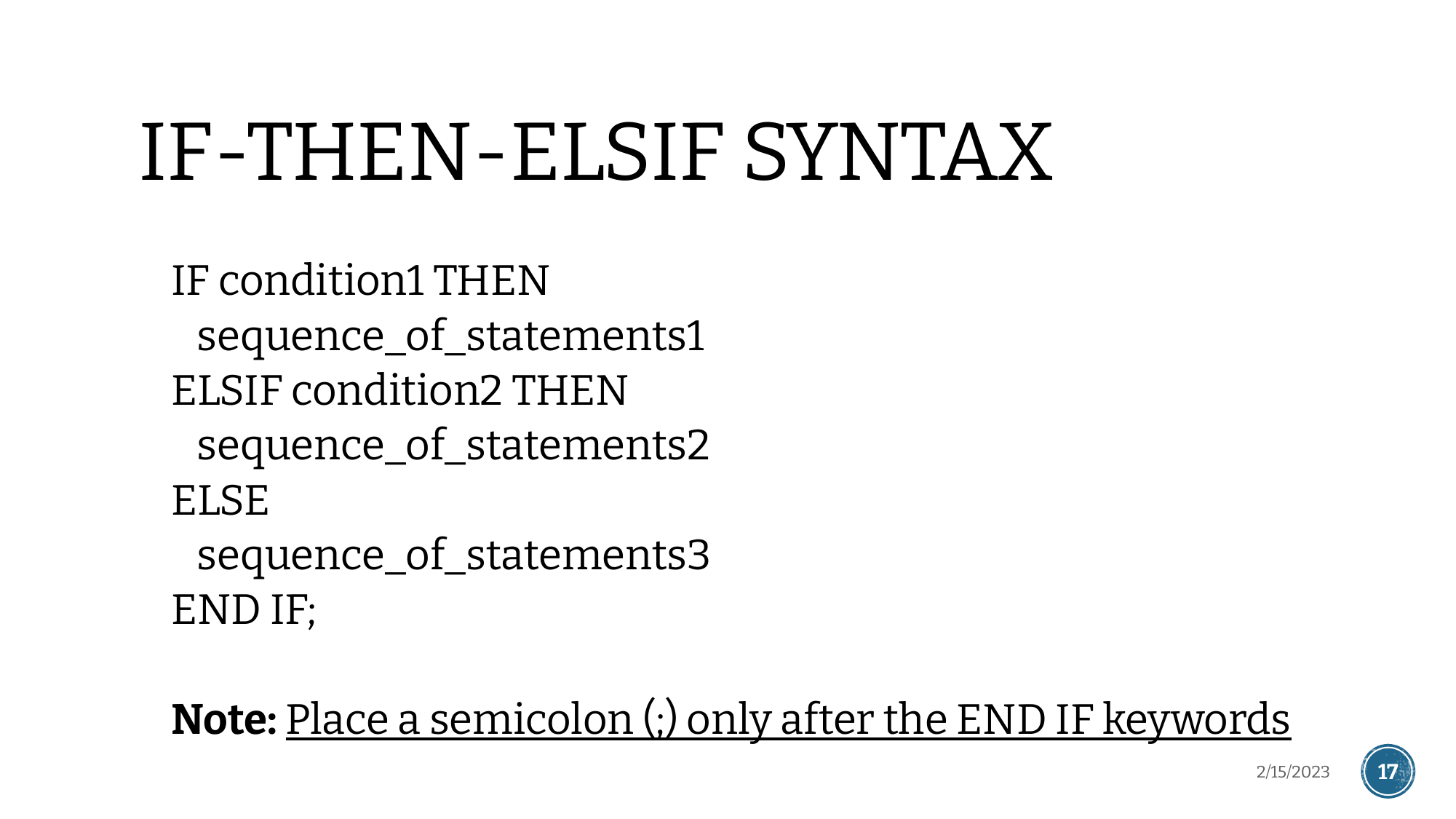

# IF-THEN-ELSIF SYNTAX
IF condition1 THEN
   sequence_of_statements1
ELSIF condition2 THEN
   sequence_of_statements2
ELSE
   sequence_of_statements3
END IF;

Note: Place a semicolon (;) only after the END IF keywords

2/15/2023
17